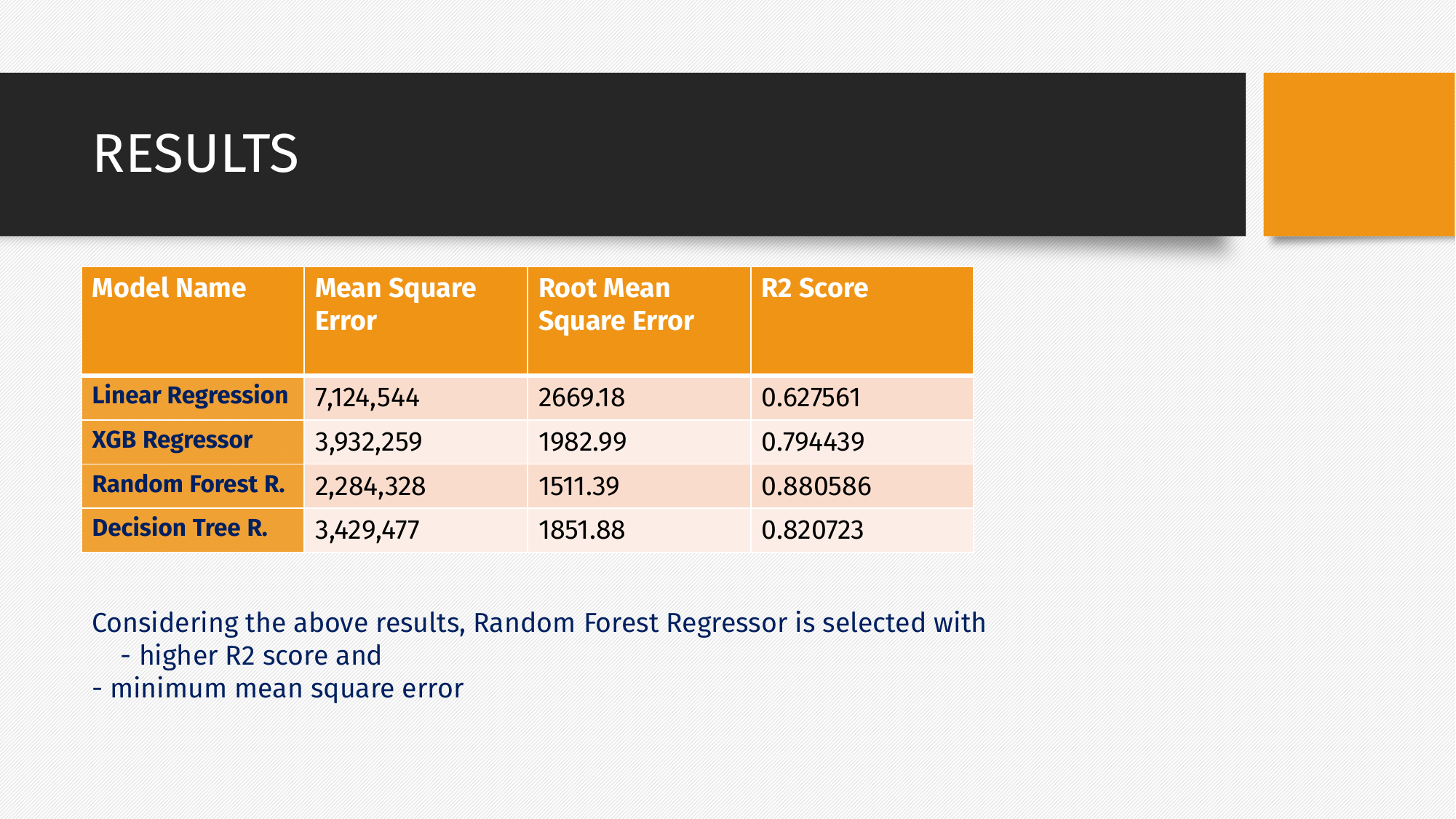

# RESULTS
| Model Name | Mean Square Error | Root Mean Square Error | R2 Score |
| --- | --- | --- | --- |
| Linear Regression | 7,124,544 | 2669.18 | 0.627561 |
| XGB Regressor | 3,932,259 | 1982.99 | 0.794439 |
| Random Forest R. | 2,284,328 | 1511.39 | 0.880586 |
| Decision Tree R. | 3,429,477 | 1851.88 | 0.820723 |
Considering the above results, Random Forest Regressor is selected with      - higher R2 score and
- minimum mean square error